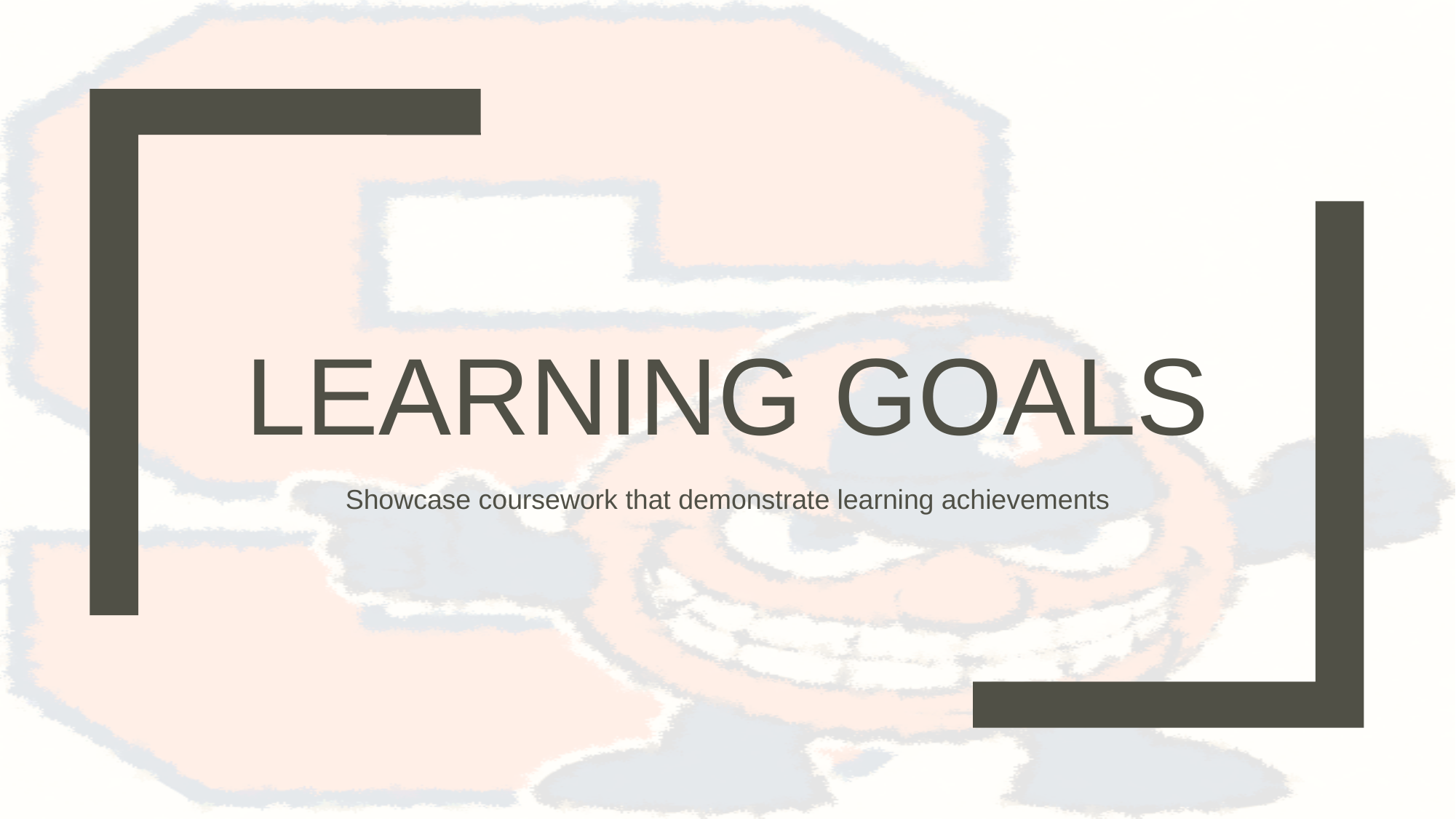

# Learning Goals
Showcase coursework that demonstrate learning achievements